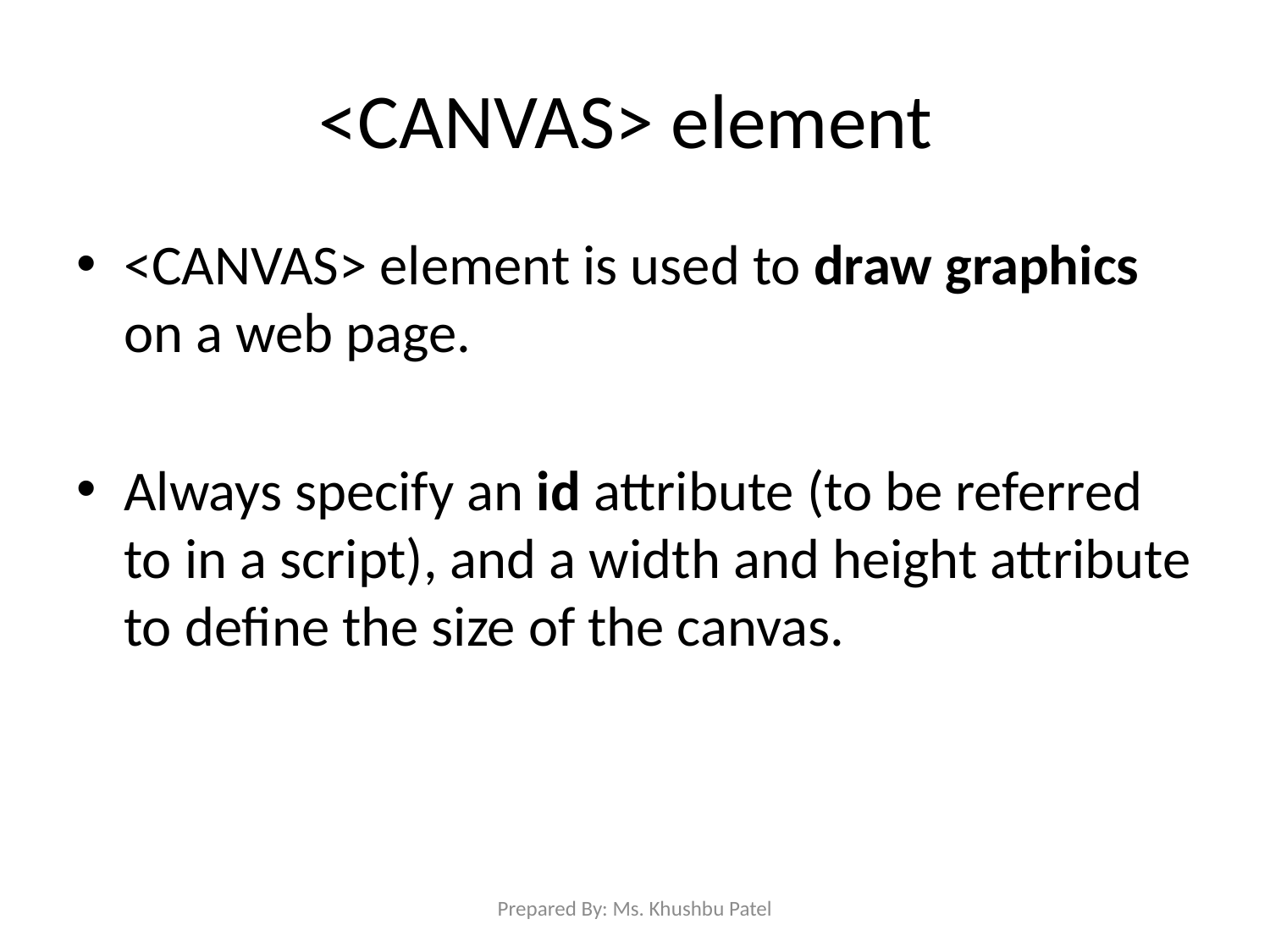

# <CANVAS> element
<CANVAS> element is used to draw graphics on a web page.

Always specify an id attribute (to be referred to in a script), and a width and height attribute to define the size of the canvas.
Prepared By: Ms. Khushbu Patel